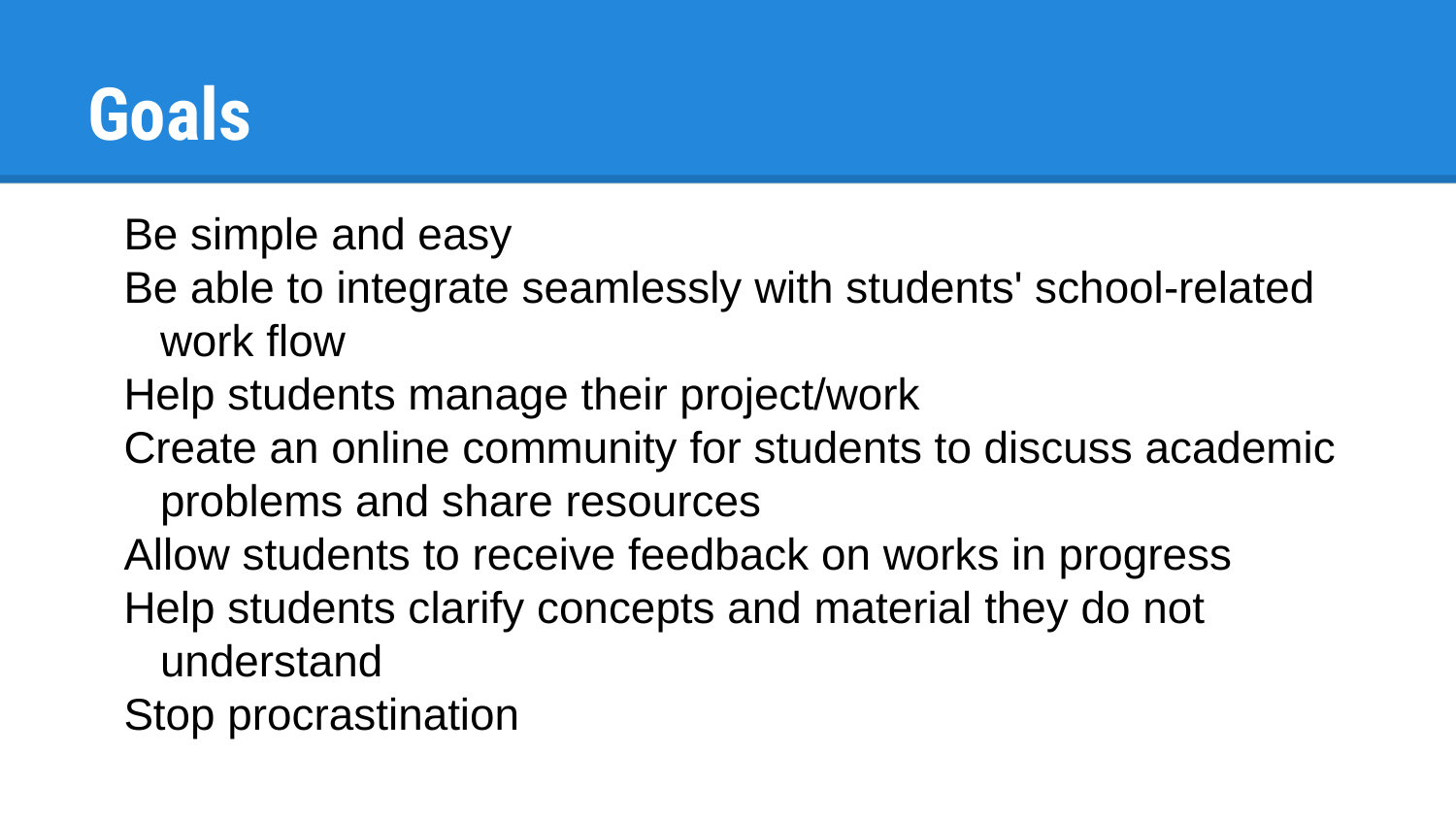

# Goals
Be simple and easy
Be able to integrate seamlessly with students' school-related work flow
Help students manage their project/work
Create an online community for students to discuss academic problems and share resources
Allow students to receive feedback on works in progress
Help students clarify concepts and material they do not understand
Stop procrastination